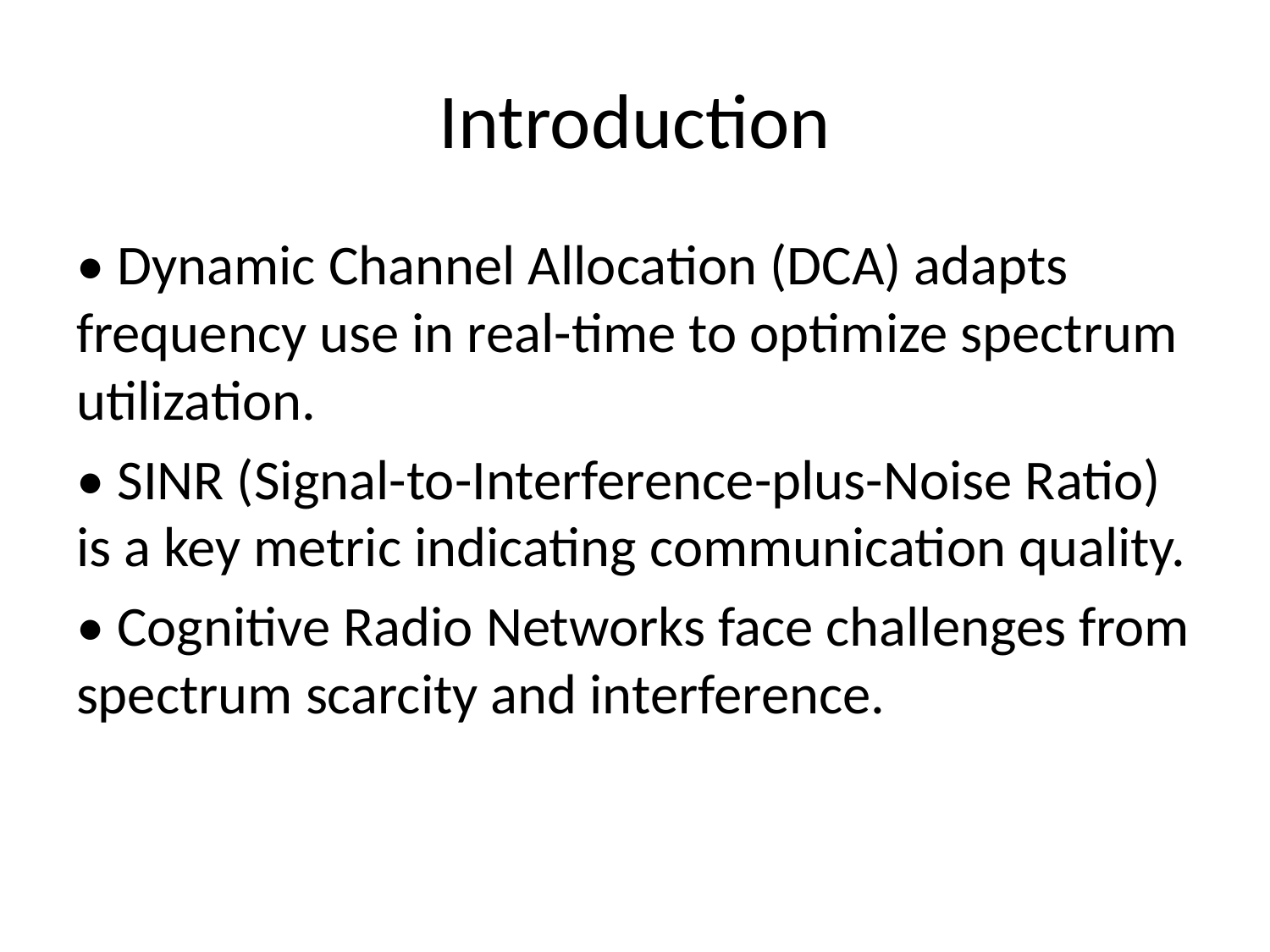

# Introduction
• Dynamic Channel Allocation (DCA) adapts frequency use in real-time to optimize spectrum utilization.
• SINR (Signal-to-Interference-plus-Noise Ratio) is a key metric indicating communication quality.
• Cognitive Radio Networks face challenges from spectrum scarcity and interference.